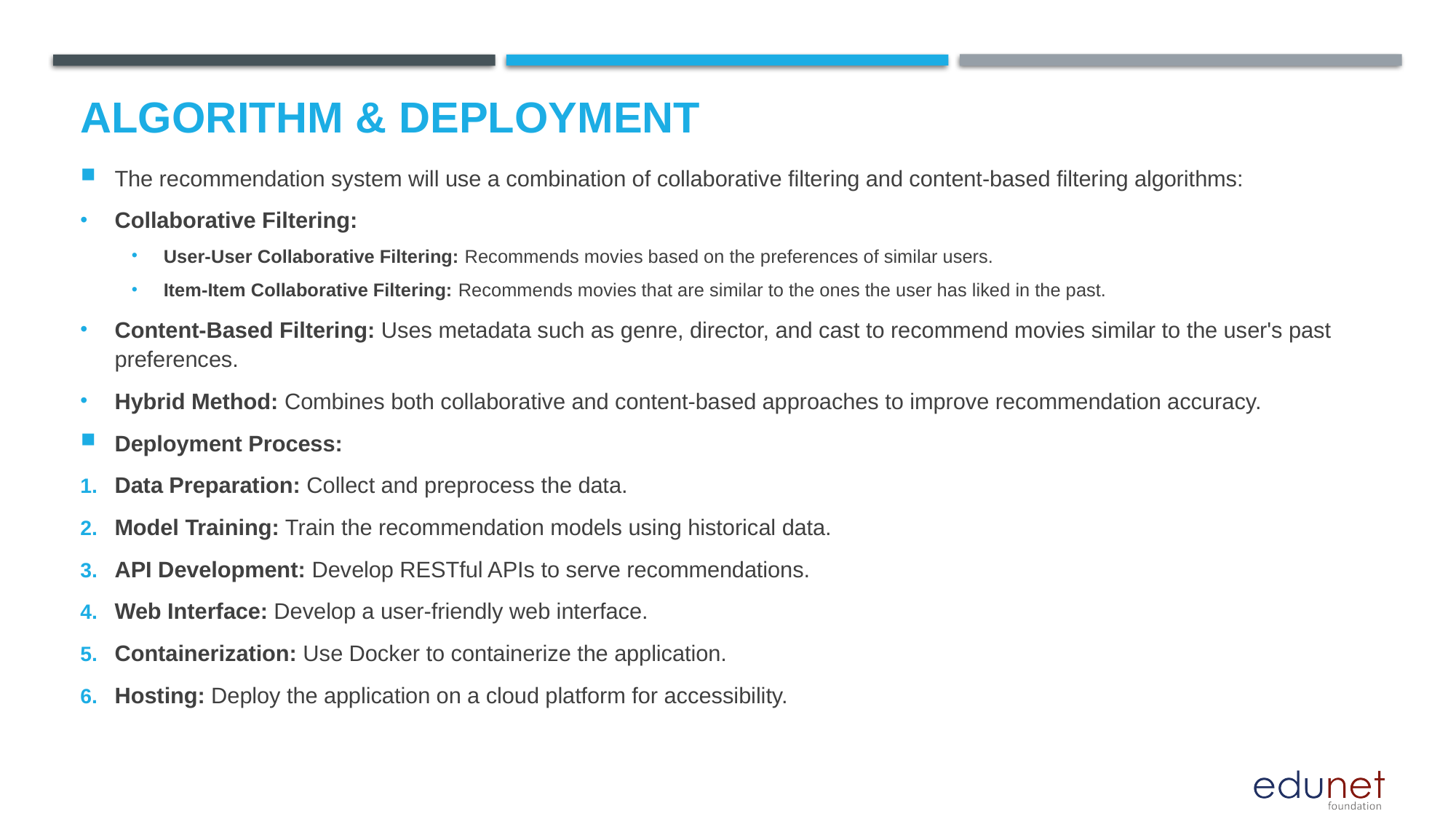

# Algorithm & Deployment
The recommendation system will use a combination of collaborative filtering and content-based filtering algorithms:
Collaborative Filtering:
User-User Collaborative Filtering: Recommends movies based on the preferences of similar users.
Item-Item Collaborative Filtering: Recommends movies that are similar to the ones the user has liked in the past.
Content-Based Filtering: Uses metadata such as genre, director, and cast to recommend movies similar to the user's past preferences.
Hybrid Method: Combines both collaborative and content-based approaches to improve recommendation accuracy.
Deployment Process:
Data Preparation: Collect and preprocess the data.
Model Training: Train the recommendation models using historical data.
API Development: Develop RESTful APIs to serve recommendations.
Web Interface: Develop a user-friendly web interface.
Containerization: Use Docker to containerize the application.
Hosting: Deploy the application on a cloud platform for accessibility.